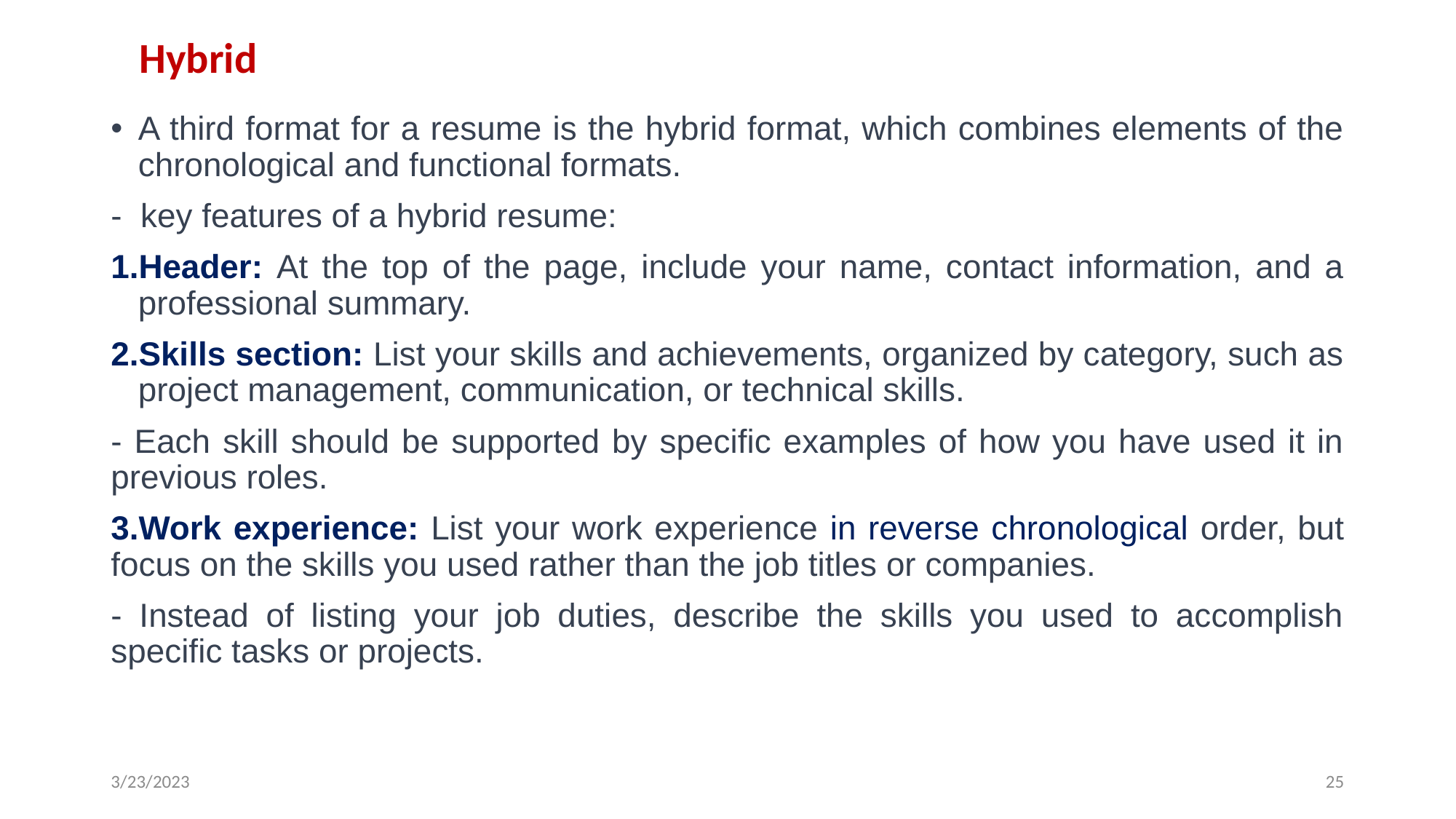

# Hybrid
A third format for a resume is the hybrid format, which combines elements of the chronological and functional formats.
-  key features of a hybrid resume:
Header: At the top of the page, include your name, contact information, and a professional summary.
Skills section: List your skills and achievements, organized by category, such as project management, communication, or technical skills.
- Each skill should be supported by specific examples of how you have used it in previous roles.
3.Work experience: List your work experience in reverse chronological order, but focus on the skills you used rather than the job titles or companies.
- Instead of listing your job duties, describe the skills you used to accomplish specific tasks or projects.

3/23/2023
25